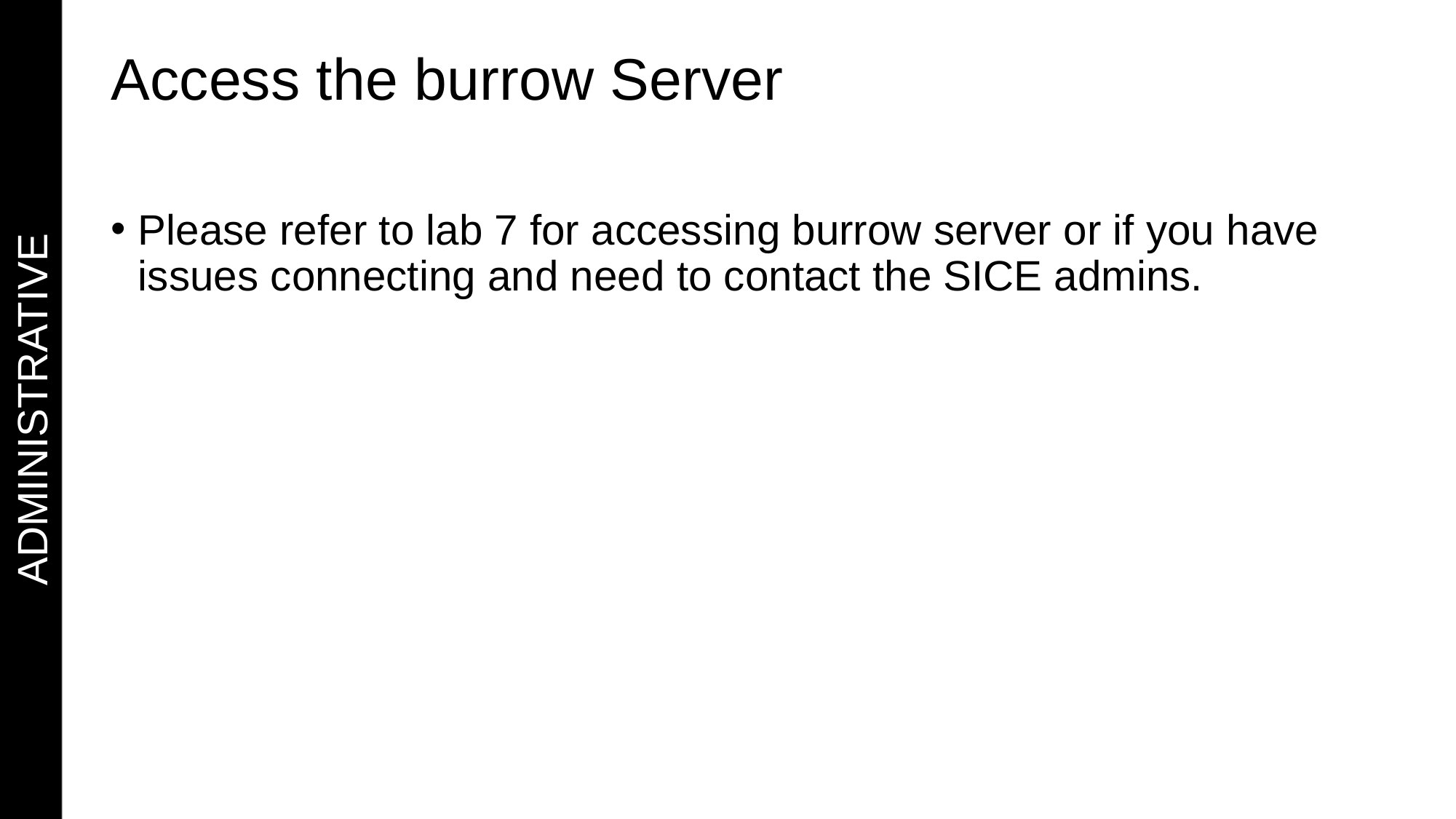

# Access the burrow Server

Please refer to lab 7 for accessing burrow server or if you have issues connecting and need to contact the SICE admins.